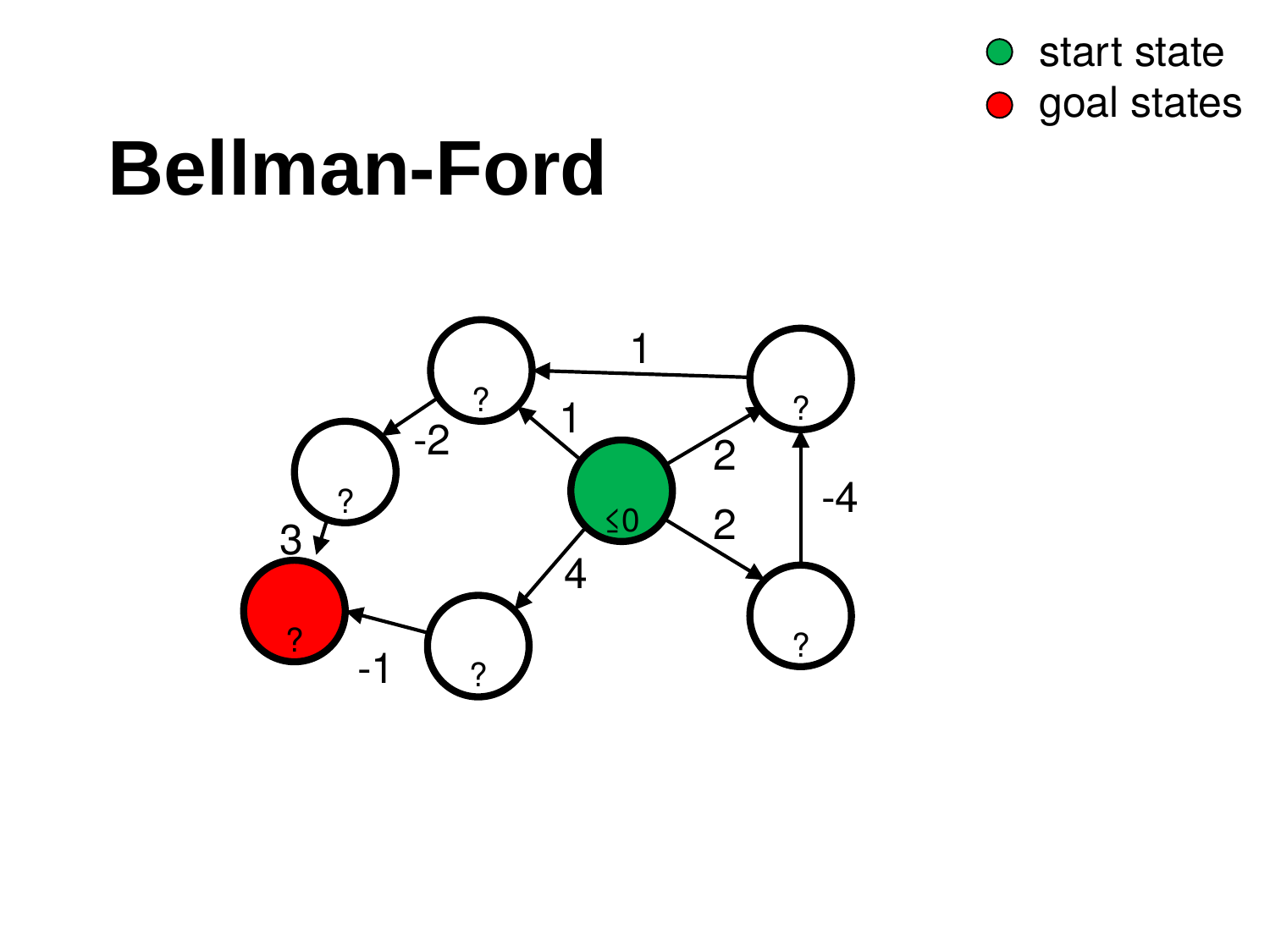

start state
goal states

# Bellman-Ford

1
?
?
1
-2
?
2
≤0
-4
2
3
4
?
?
?
-1